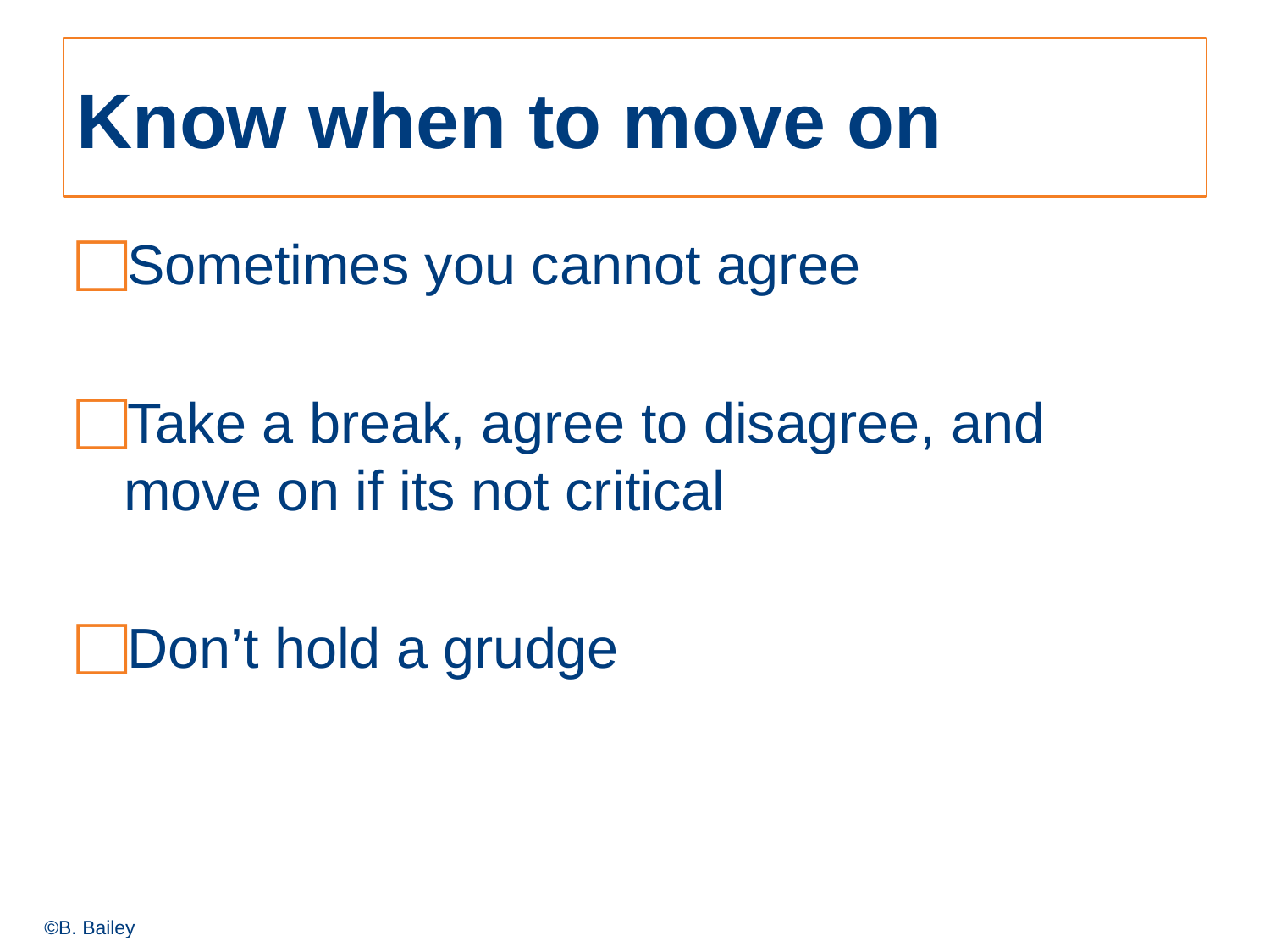

# Know when to move on
Sometimes you cannot agree

Take a break, agree to disagree, and move on if its not critical

Don’t hold a grudge
©B. Bailey